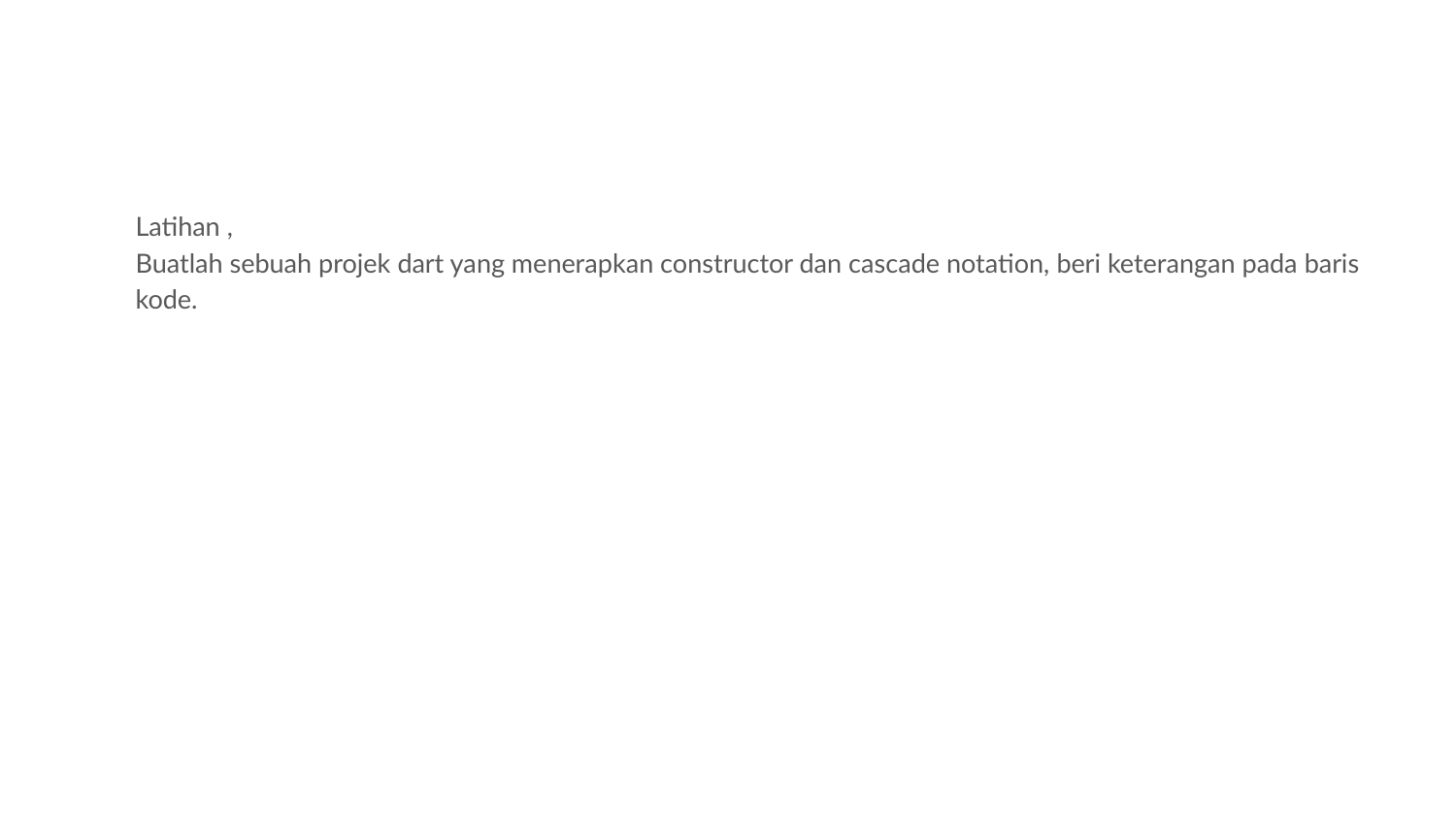

#
Latihan ,
Buatlah sebuah projek dart yang menerapkan constructor dan cascade notation, beri keterangan pada baris kode.